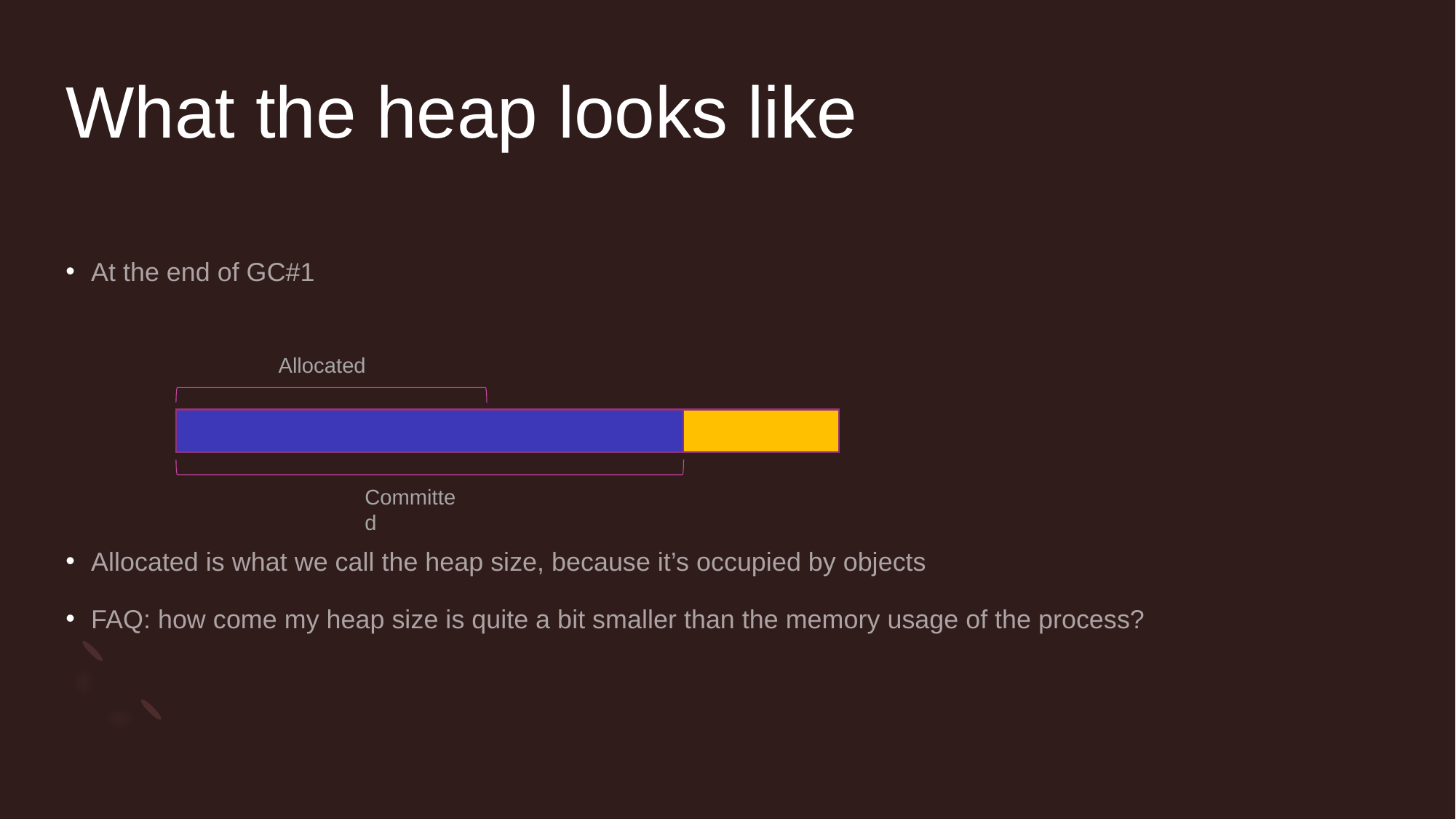

# What the heap looks like

At the end of GC#1

Allocated is what we call the heap size, because it’s occupied by objects
FAQ: how come my heap size is quite a bit smaller than the memory usage of the process?

Allocated

Committed